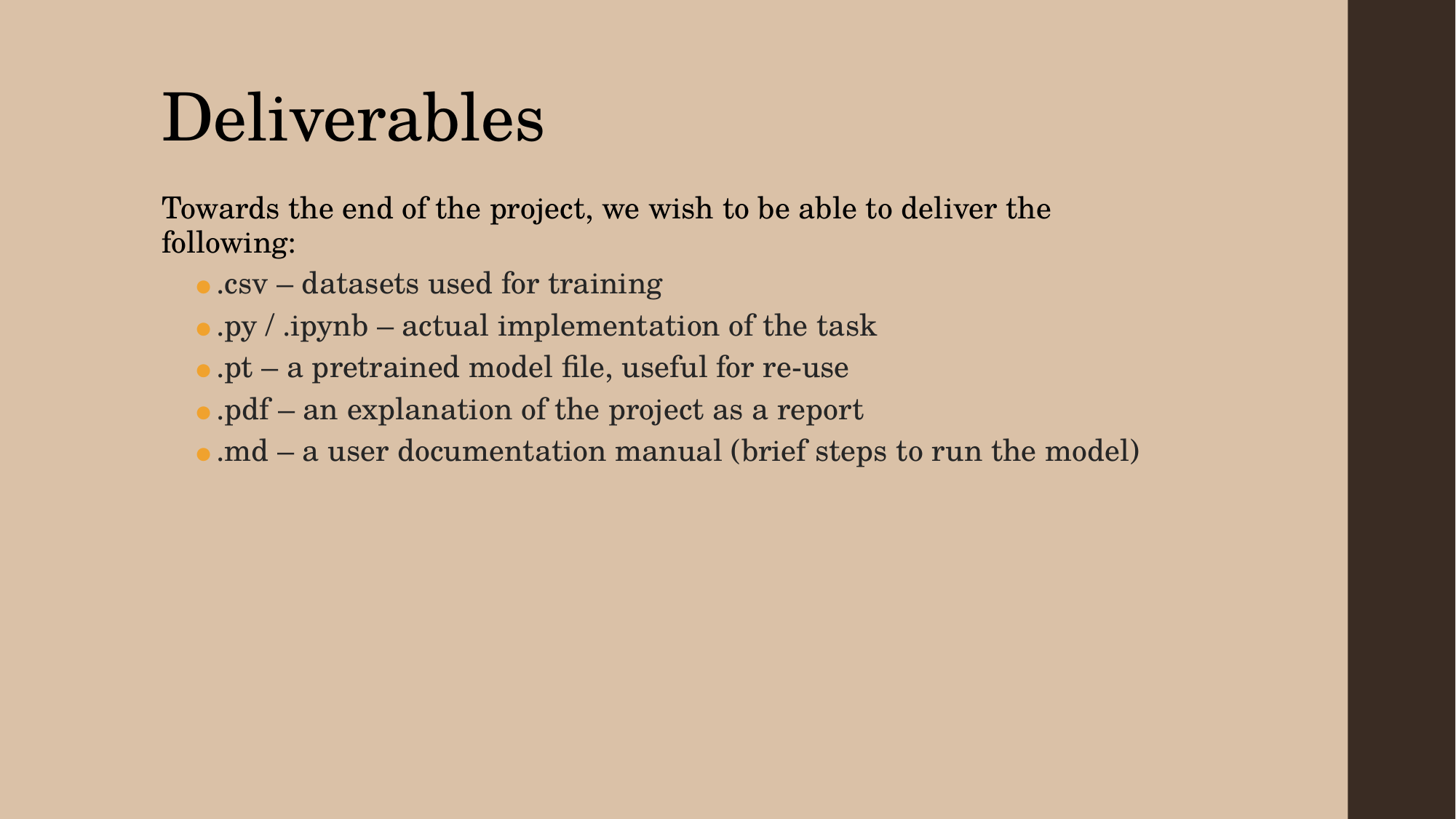

# Deliverables
Towards the end of the project, we wish to be able to deliver the following:
.csv – datasets used for training
.py / .ipynb – actual implementation of the task
.pt – a pretrained model file, useful for re-use
.pdf – an explanation of the project as a report
.md – a user documentation manual (brief steps to run the model)